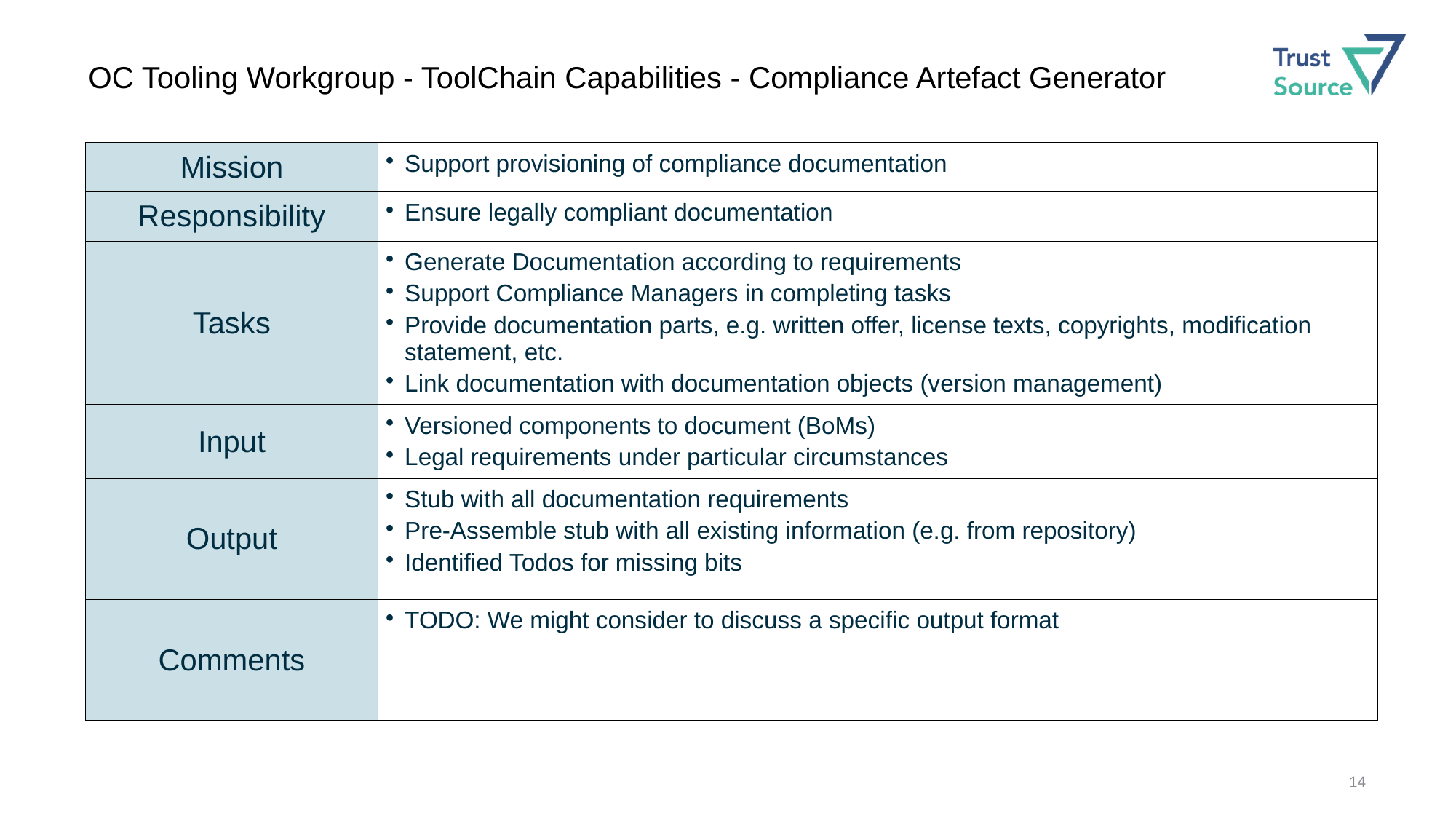

# OC Tooling Workgroup - ToolChain Capabilities - Compliance Artefact Generator
| Mission | Support provisioning of compliance documentation |
| --- | --- |
| Responsibility | Ensure legally compliant documentation |
| Tasks | Generate Documentation according to requirements Support Compliance Managers in completing tasks Provide documentation parts, e.g. written offer, license texts, copyrights, modification statement, etc. Link documentation with documentation objects (version management) |
| Input | Versioned components to document (BoMs) Legal requirements under particular circumstances |
| Output | Stub with all documentation requirements Pre-Assemble stub with all existing information (e.g. from repository) Identified Todos for missing bits |
| Comments | TODO: We might consider to discuss a specific output format |
14